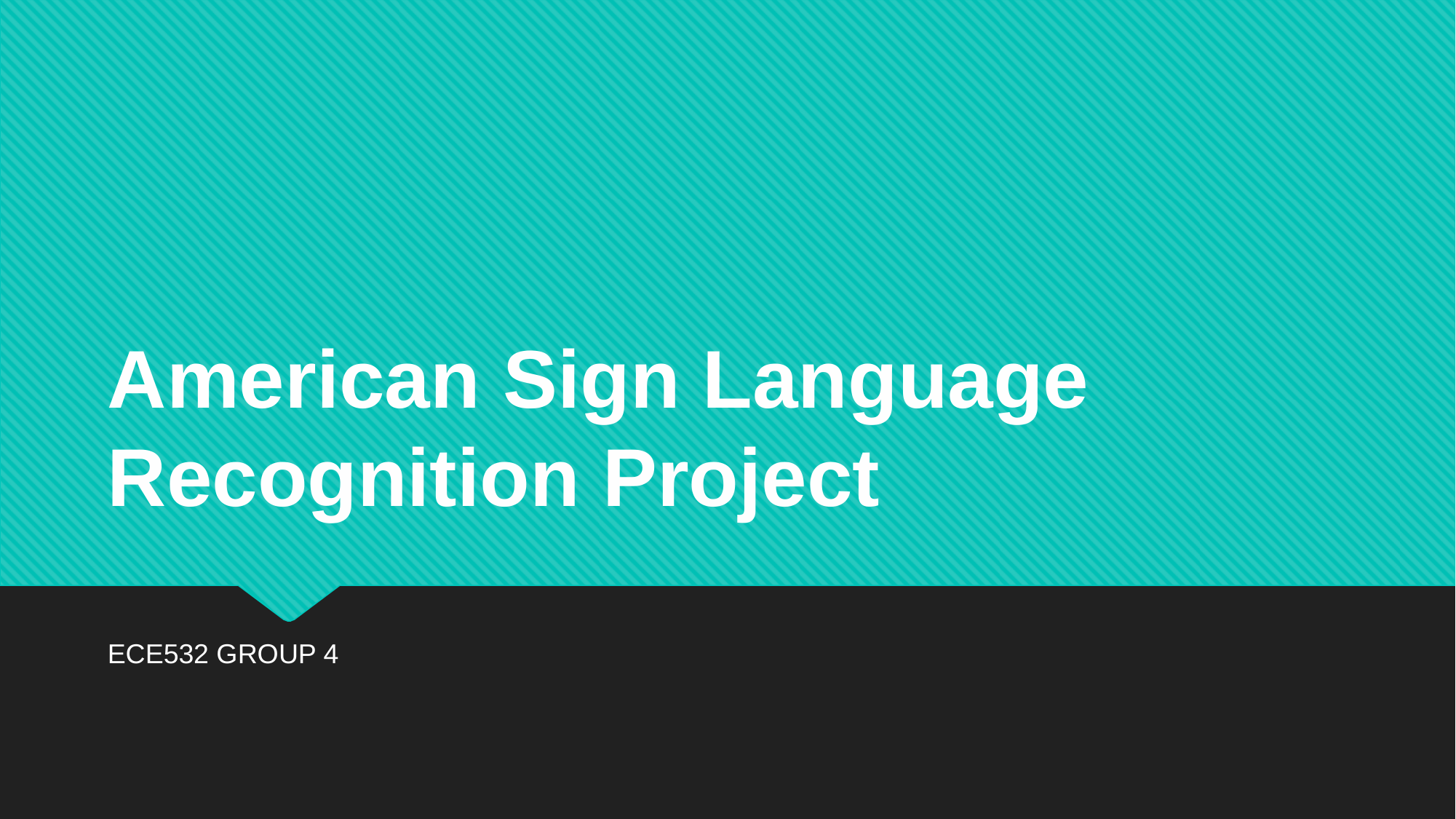

# American Sign Language Recognition Project
ECE532 GROUP 4